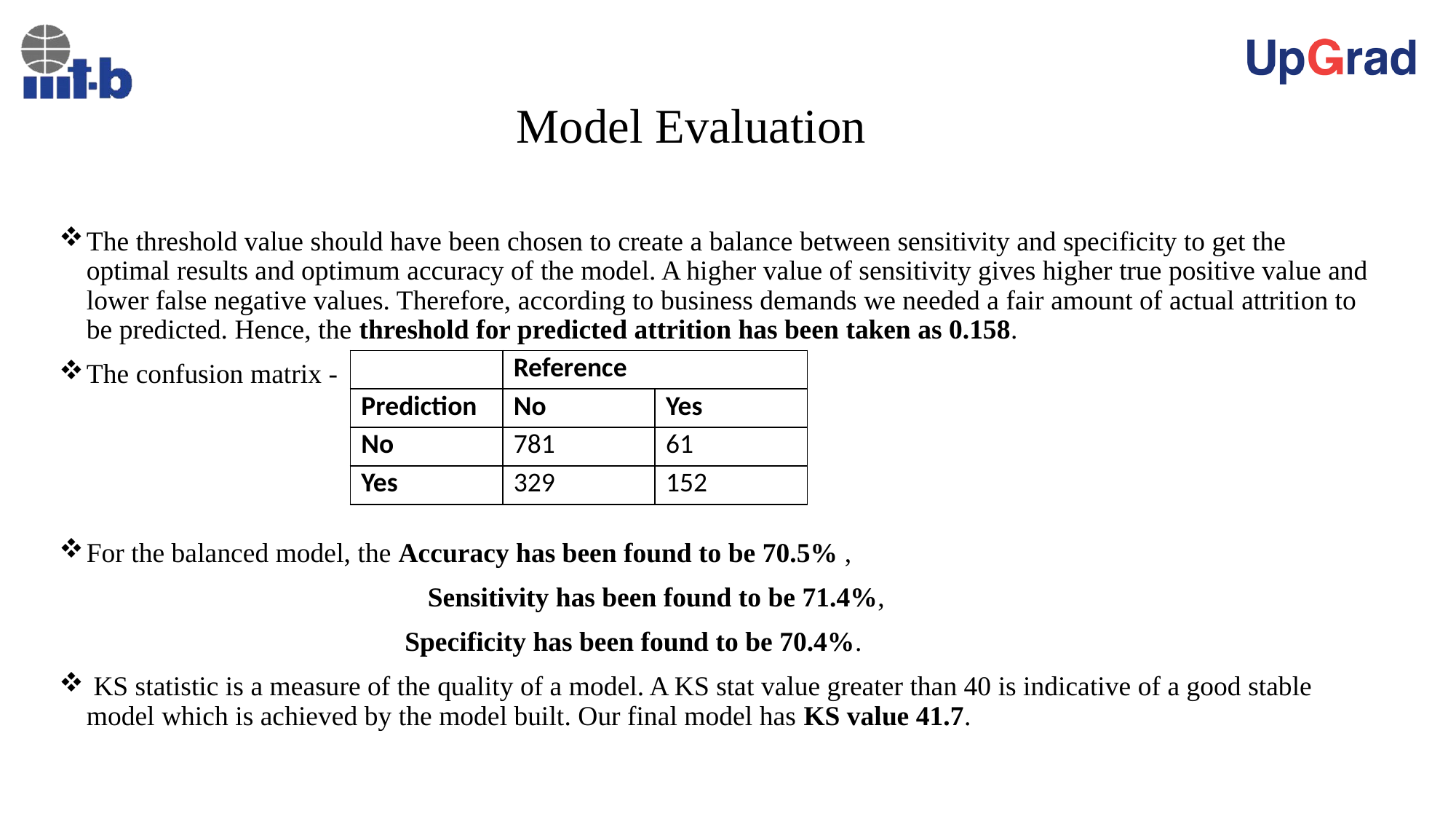

# Model Evaluation
The threshold value should have been chosen to create a balance between sensitivity and specificity to get the optimal results and optimum accuracy of the model. A higher value of sensitivity gives higher true positive value and lower false negative values. Therefore, according to business demands we needed a fair amount of actual attrition to be predicted. Hence, the threshold for predicted attrition has been taken as 0.158.
The confusion matrix -

For the balanced model, the Accuracy has been found to be 70.5% ,
				  Sensitivity has been found to be 71.4%,
                                                  Specificity has been found to be 70.4%.
 KS statistic is a measure of the quality of a model. A KS stat value greater than 40 is indicative of a good stable model which is achieved by the model built. Our final model has KS value 41.7.

|  | Reference |  |
| --- | --- | --- |
| Prediction | No | Yes |
| No | 781 | 61 |
| Yes | 329 | 152 |